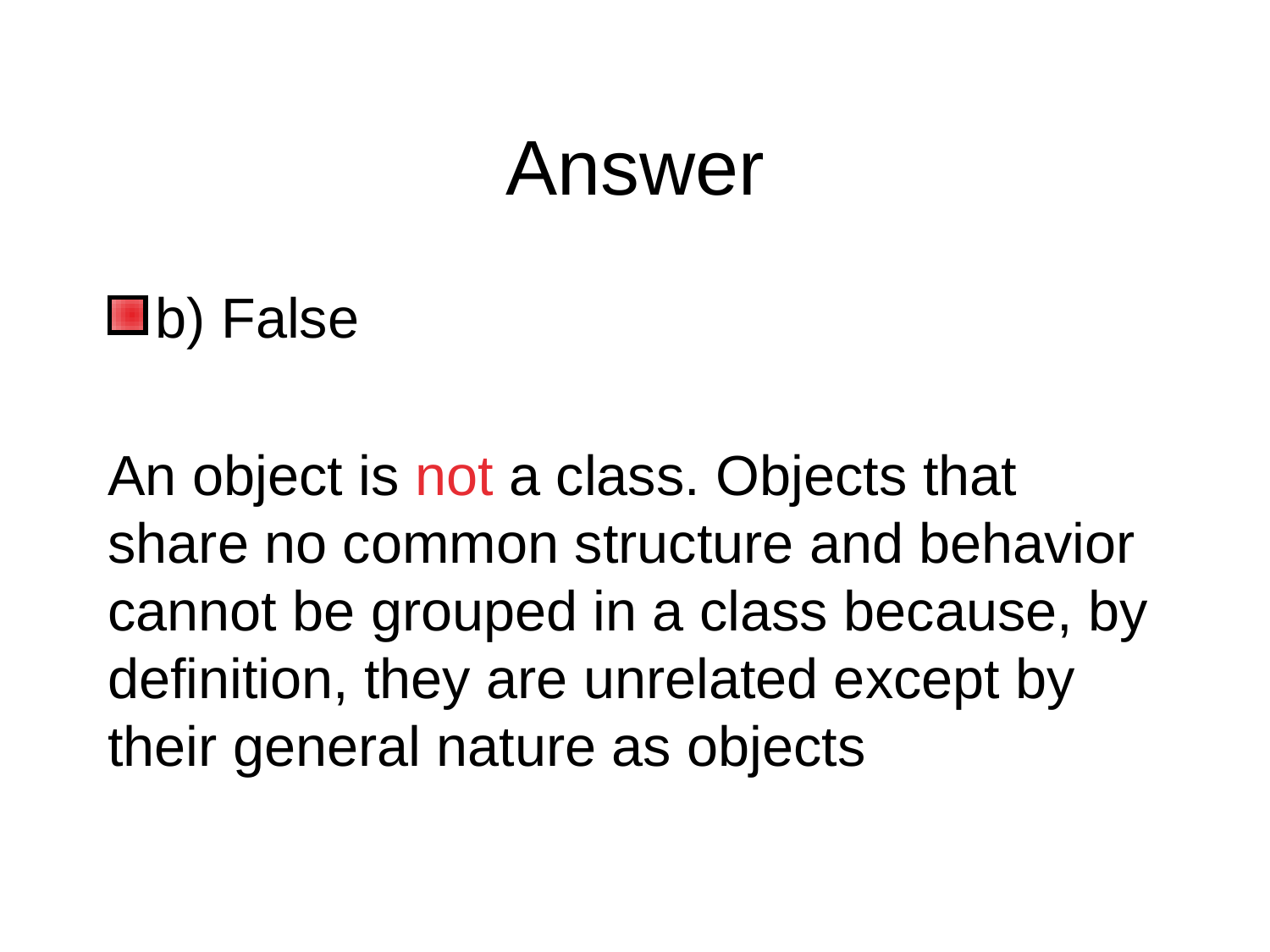

# Answer
b) False

An object is not a class. Objects that share no common structure and behavior cannot be grouped in a class because, by definition, they are unrelated except by their general nature as objects